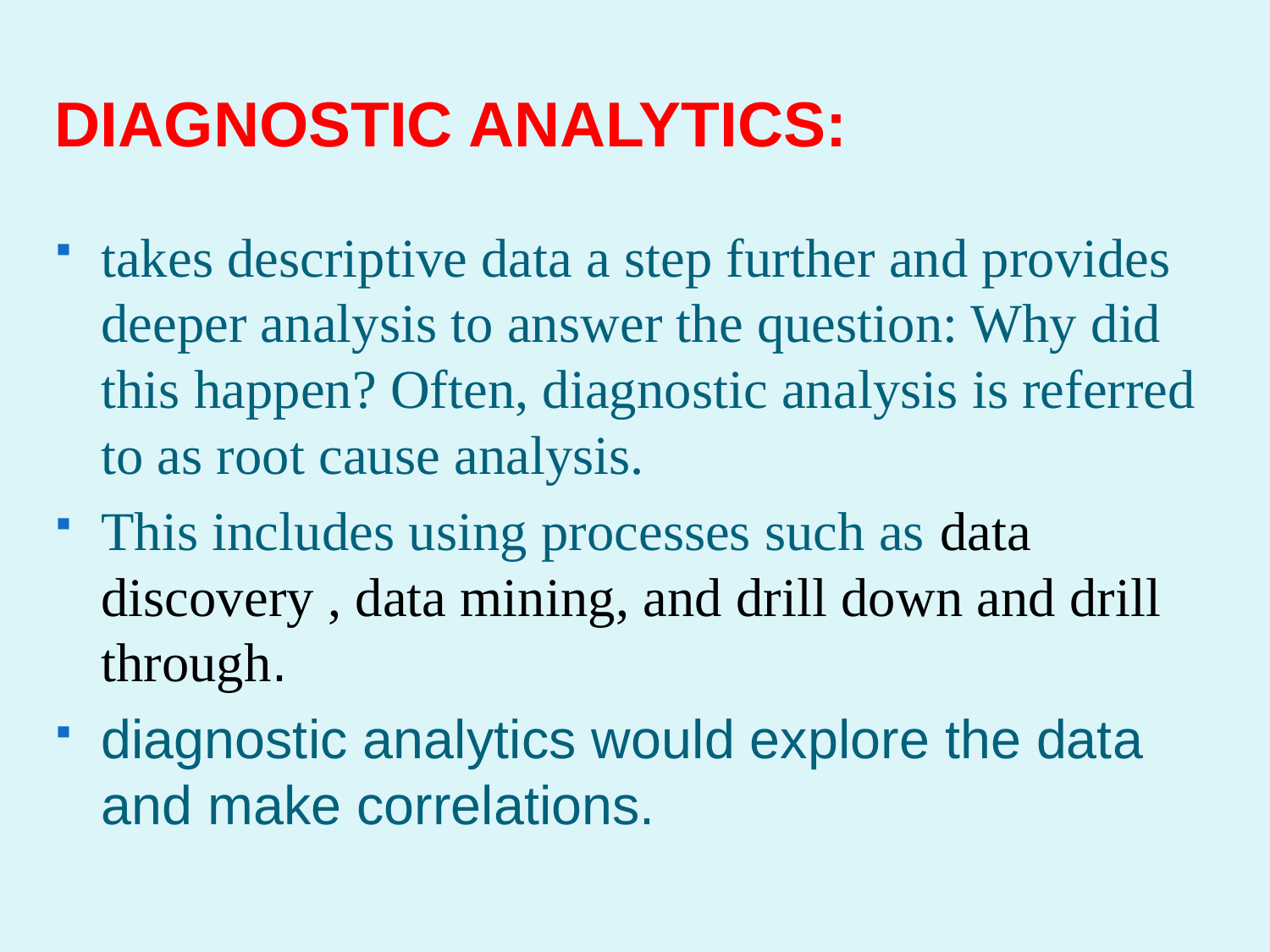

# Diagnostic analytics:
takes descriptive data a step further and provides deeper analysis to answer the question: Why did this happen? Often, diagnostic analysis is referred to as root cause analysis.
This includes using processes such as data discovery , data mining, and drill down and drill through.
diagnostic analytics would explore the data and make correlations.